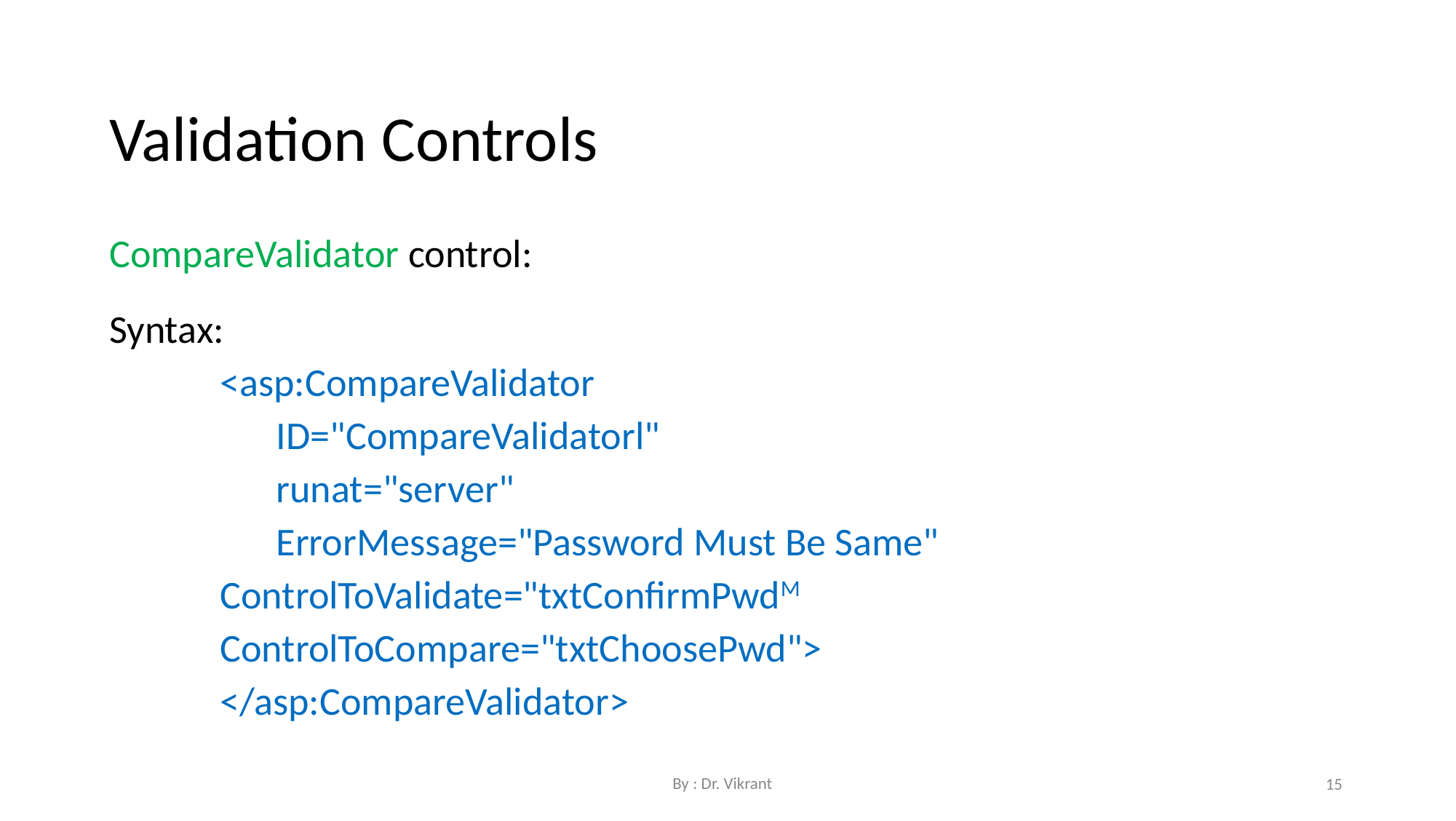

Validation Controls
CompareValidator control:
Syntax:
<asp:CompareValidator
ID="CompareValidatorl"
runat="server"
ErrorMessage="Password Must Be Same" ControlToValidate="txtConfirmPwdM ControlToCompare="txtChoosePwd"> </asp:CompareValidator>
By : Dr. Vikrant
15